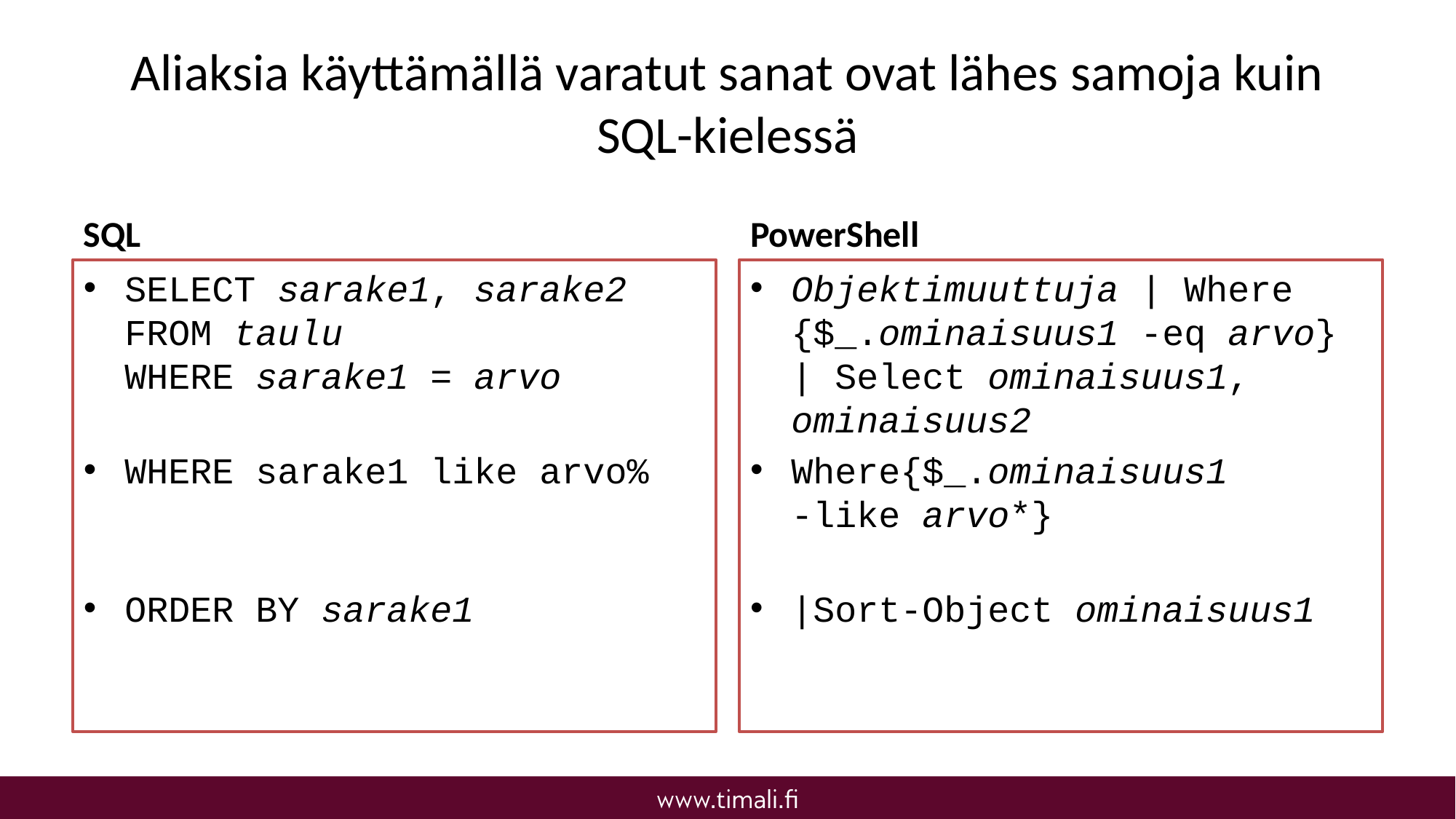

# Aliaksia käyttämällä varatut sanat ovat lähes samoja kuin SQL-kielessä
SQL
PowerShell
SELECT sarake1, sarake2
FROM taulu
WHERE sarake1 = arvo
WHERE sarake1 like arvo%
ORDER BY sarake1
Objektimuuttuja | Where {$_.ominaisuus1 -eq arvo} | Select ominaisuus1, ominaisuus2
Where{$_.ominaisuus1
-like arvo*}
|Sort-Object ominaisuus1